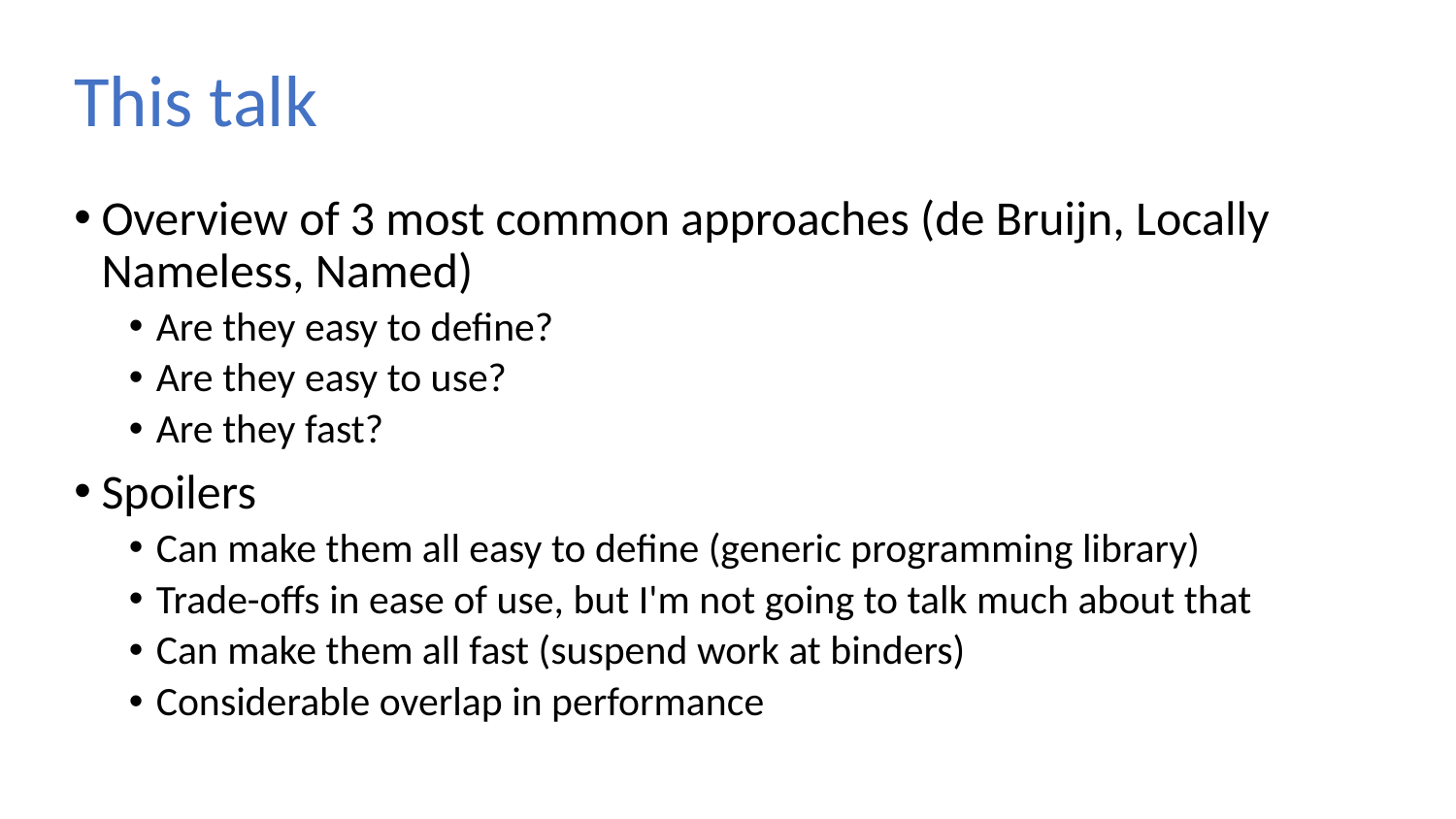

# This talk
Overview of 3 most common approaches (de Bruijn, Locally Nameless, Named)
Are they easy to define?
Are they easy to use?
Are they fast?
Spoilers
Can make them all easy to define (generic programming library)
Trade-offs in ease of use, but I'm not going to talk much about that
Can make them all fast (suspend work at binders)
Considerable overlap in performance